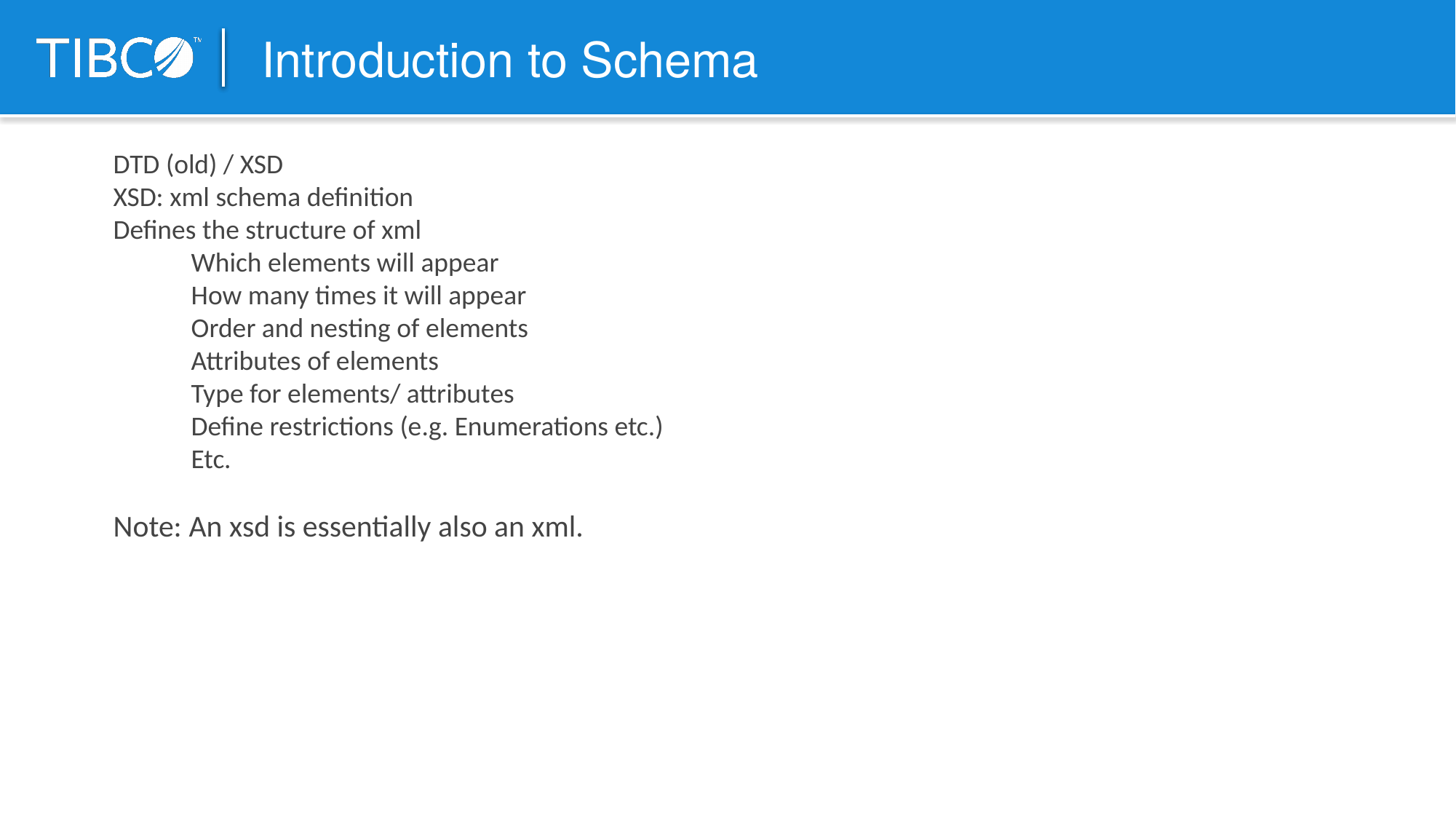

# Introduction to Schema
DTD (old) / XSD
XSD: xml schema definition
Defines the structure of xml
Which elements will appear
How many times it will appear
Order and nesting of elements
Attributes of elements
Type for elements/ attributes
Define restrictions (e.g. Enumerations etc.)
Etc.

Note: An xsd is essentially also an xml.